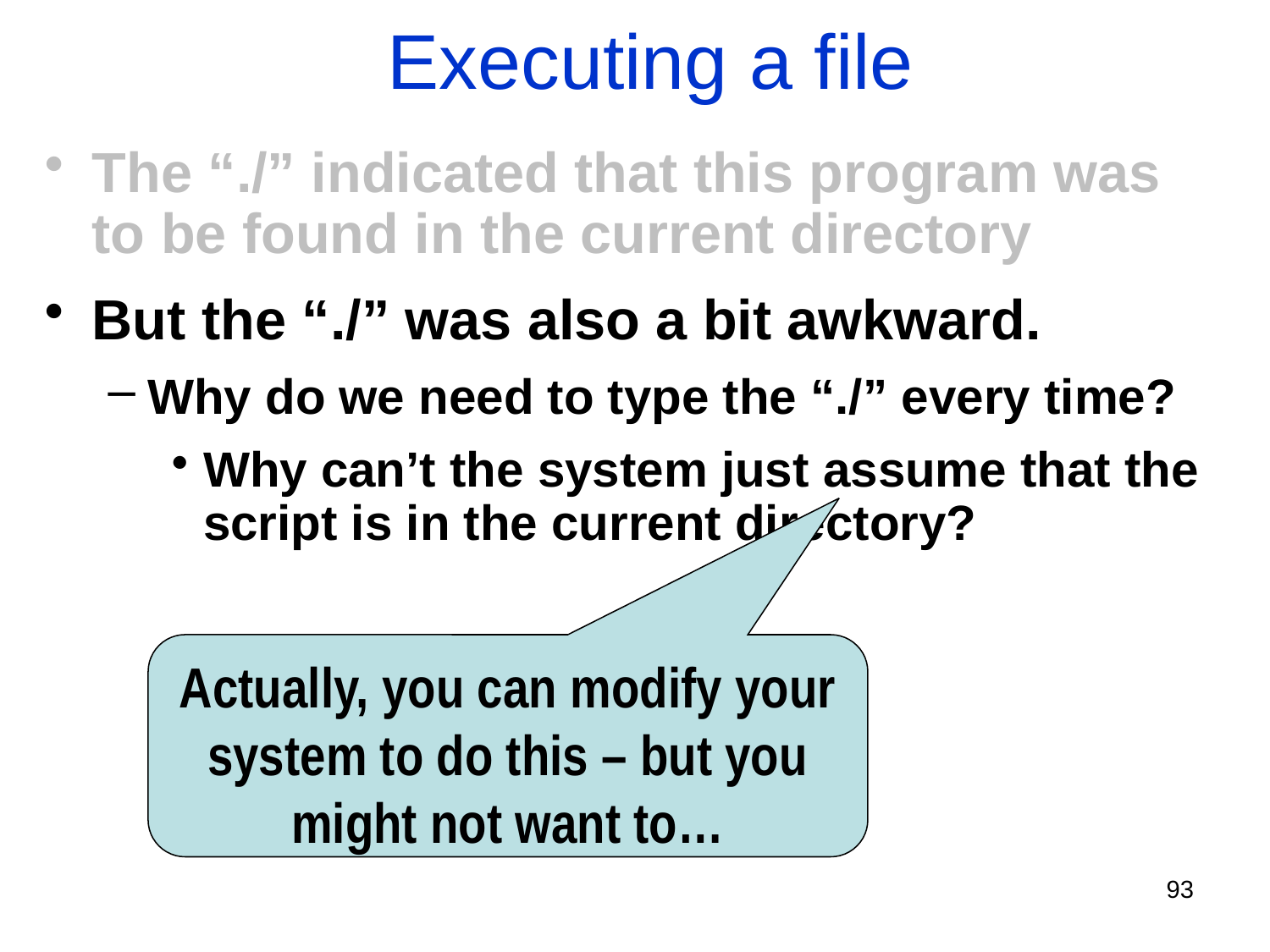

Executing a file
The “./” indicated that this program was to be found in the current directory
But the “./” was also a bit awkward.
Why do we need to type the “./” every time?
Why can’t the system just assume that the script is in the current directory?
Actually, you can modify your system to do this – but you might not want to…
93